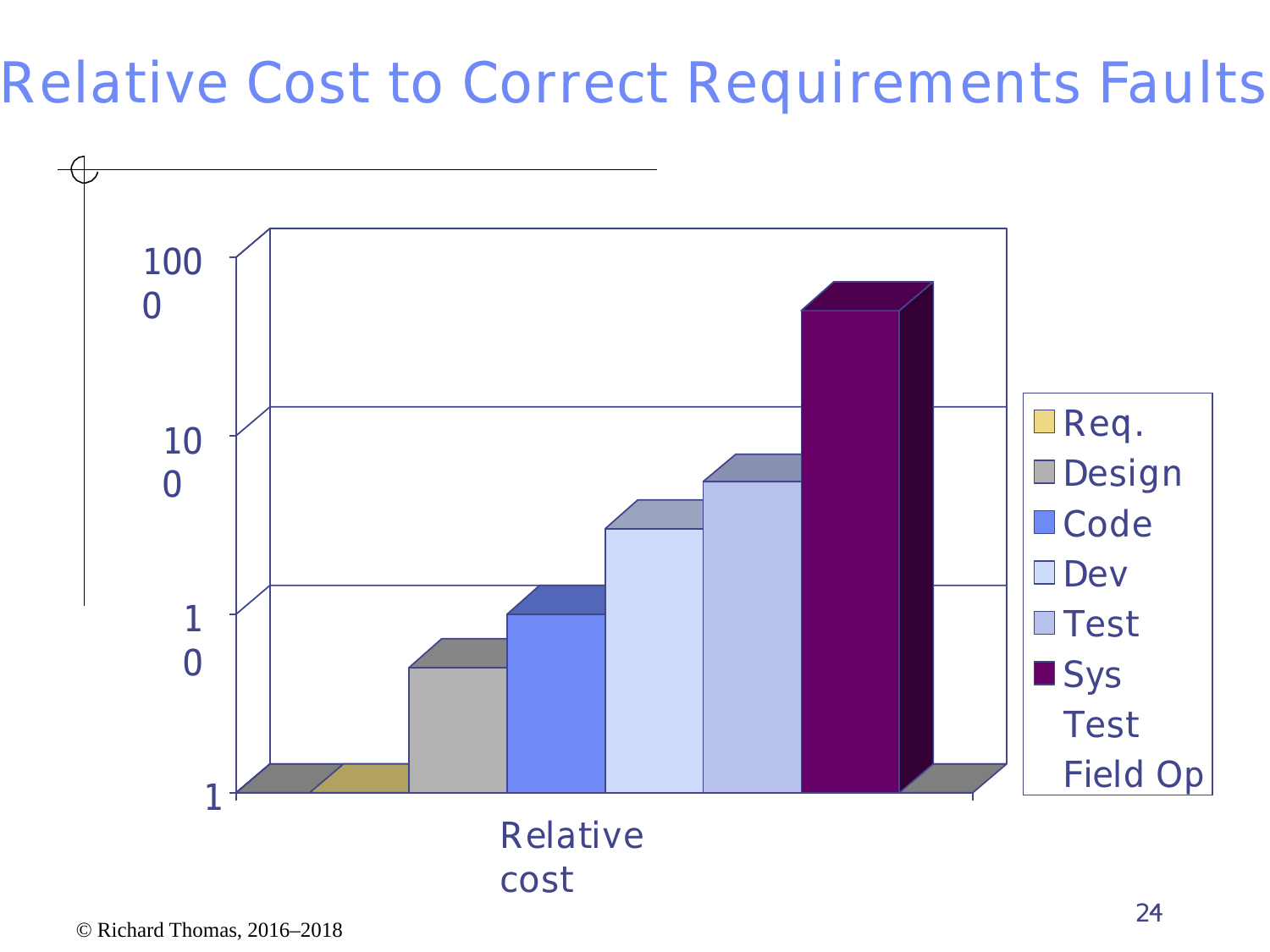

# Relative Cost to Correct Requirements Faults

1000

Req. Design Code Dev Test Sys Test Field Op

100

10

1

Relative cost
24